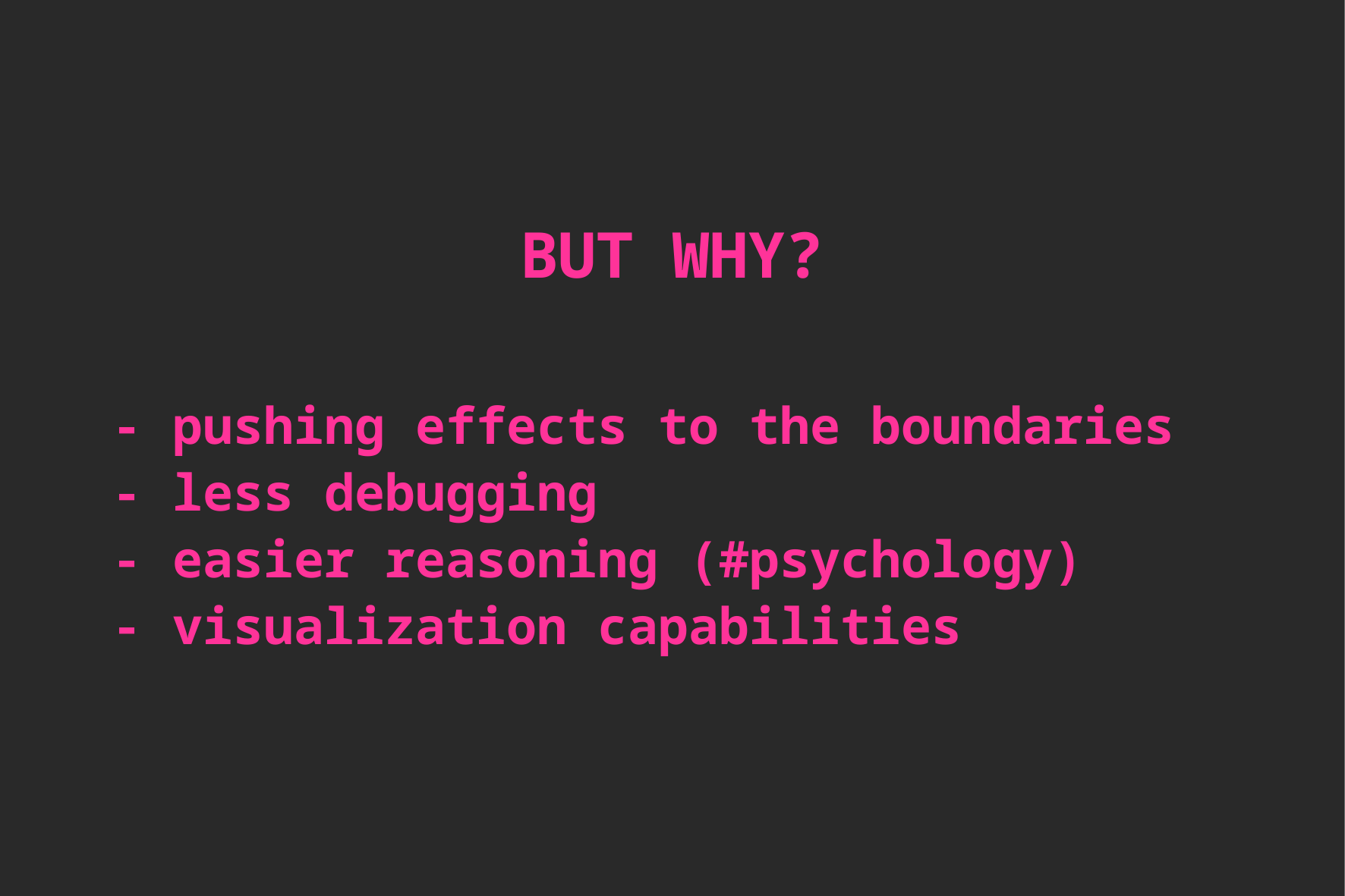

BUT WHY?
# - pushing effects to the boundaries - less debugging - easier reasoning (#psychology) - visualization capabilities